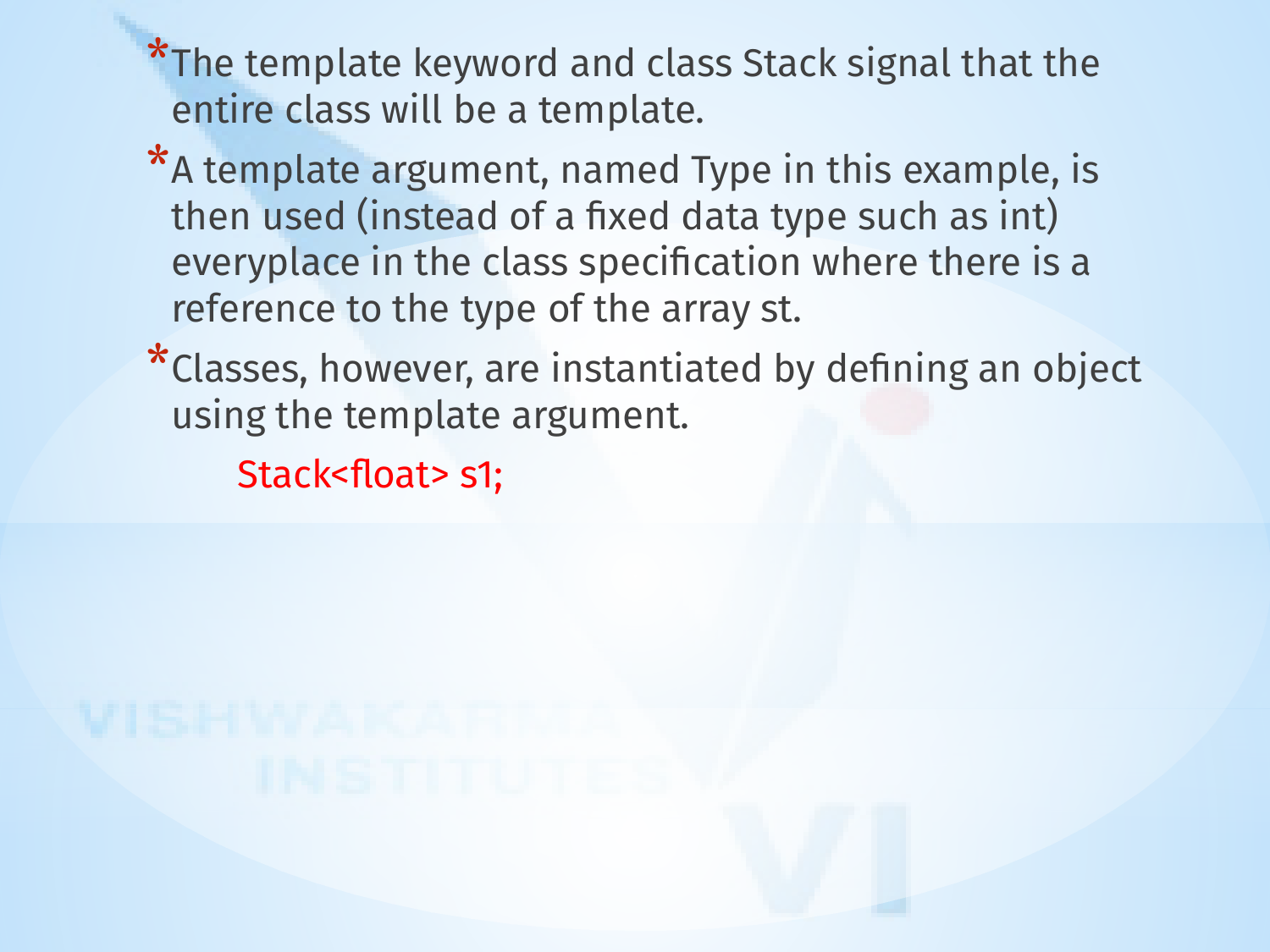

The template keyword and class Stack signal that the entire class will be a template.
A template argument, named Type in this example, is then used (instead of a fixed data type such as int) everyplace in the class specification where there is a reference to the type of the array st.
Classes, however, are instantiated by defining an object using the template argument.
         Stack<float> s1;
#